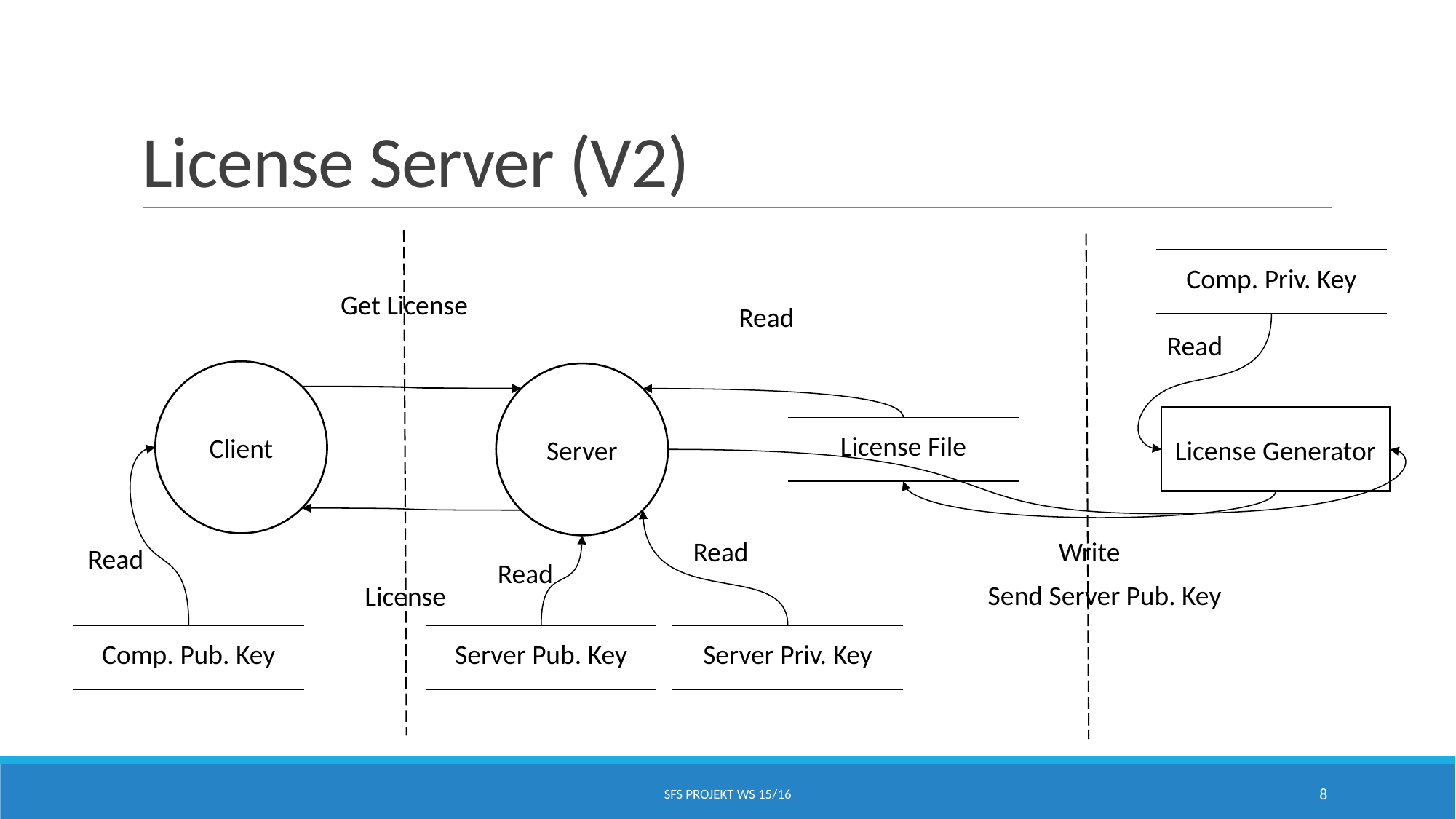

# License Server (V2)
| Comp. Priv. Key |
| --- |
Get License
Read
Read
Client
Server
License Generator
| License File |
| --- |
Read
Write
Read
Read
Send Server Pub. Key
License
| Comp. Pub. Key |
| --- |
| Server Pub. Key |
| --- |
| Server Priv. Key |
| --- |
SFS Projekt WS 15/16
8